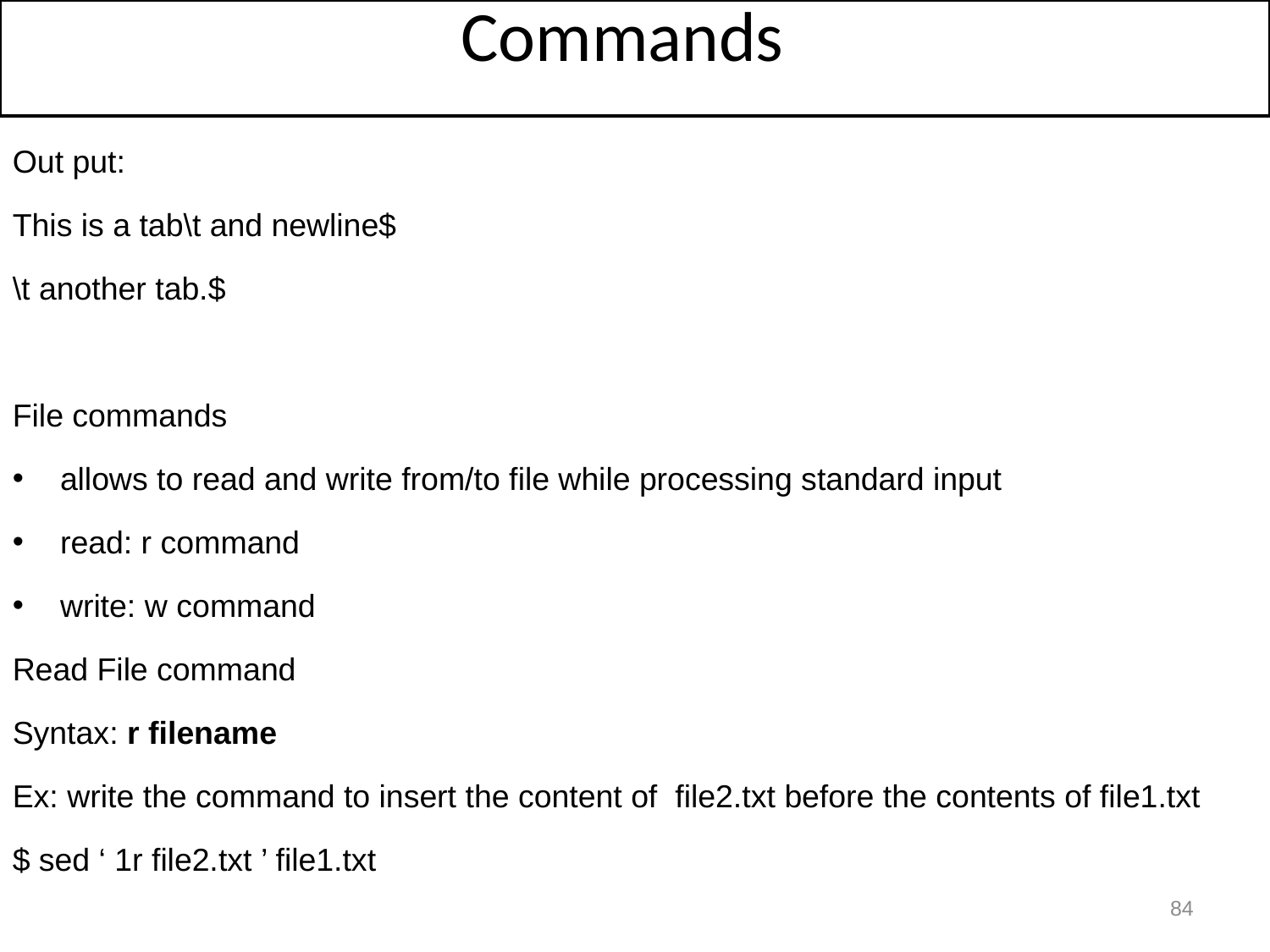

Commands

Out put:
This is a tab\t and newline$
\t another tab.$

File commands
allows to read and write from/to file while processing standard input
read: r command
write: w command
Read File command
Syntax: r filename
Ex: write the command to insert the content of  file2.txt before the contents of file1.txt
$ sed ‘ 1r file2.txt ’ file1.txt

84